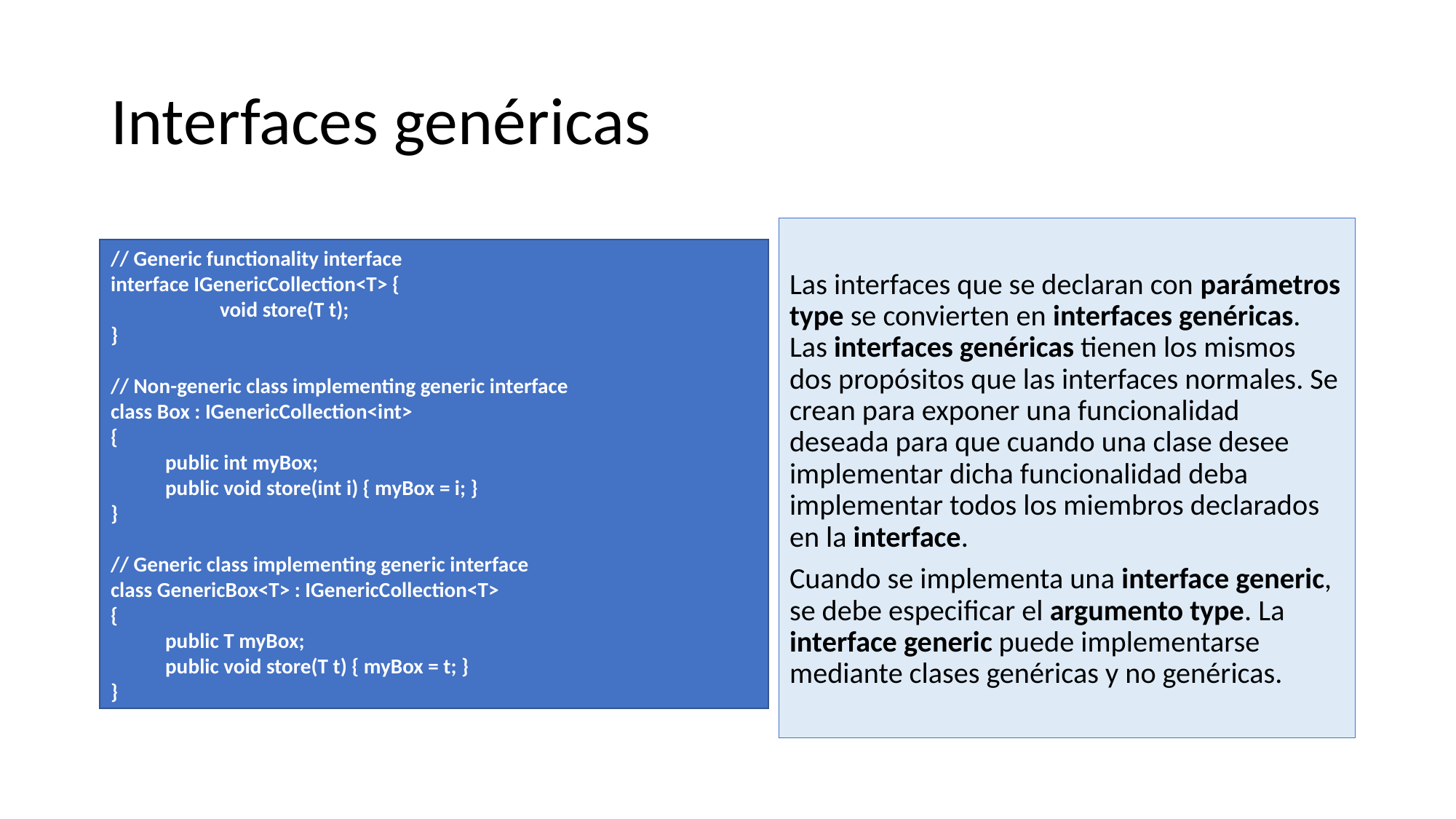

# Interfaces genéricas

Las interfaces que se declaran con parámetros type se convierten en interfaces genéricas. Las interfaces genéricas tienen los mismos dos propósitos que las interfaces normales. Se crean para exponer una funcionalidad deseada para que cuando una clase desee implementar dicha funcionalidad deba implementar todos los miembros declarados en la interface.
Cuando se implementa una interface generic, se debe especificar el argumento type. La interface generic puede implementarse mediante clases genéricas y no genéricas.

// Generic functionality interface
interface IGenericCollection<T> {
	void store(T t);
}

// Non-generic class implementing generic interface
class Box : IGenericCollection<int>
{
public int myBox;
public void store(int i) { myBox = i; }
}

// Generic class implementing generic interface
class GenericBox<T> : IGenericCollection<T>
{
public T myBox;
public void store(T t) { myBox = t; }
}